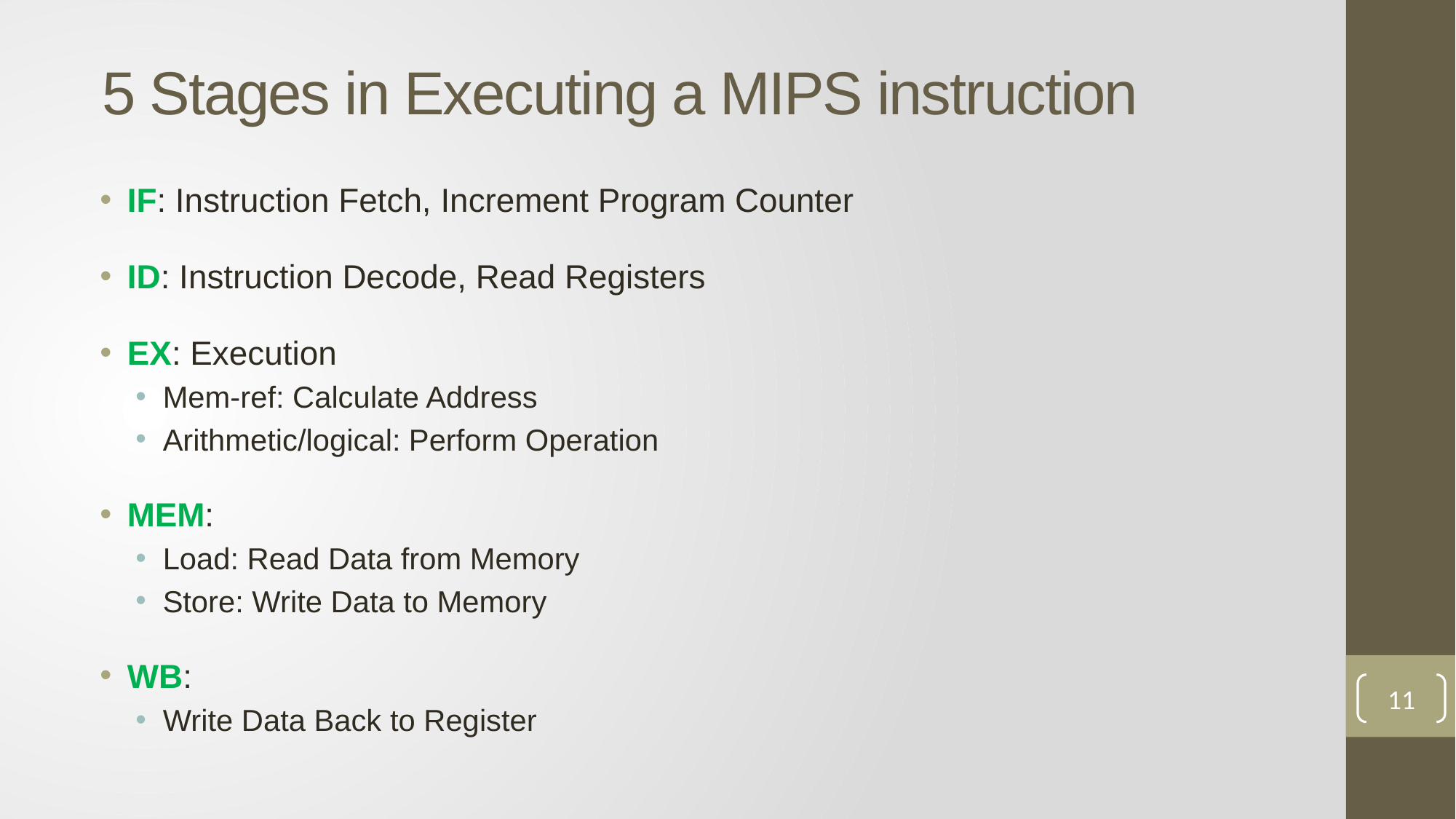

# 5 Stages in Executing a MIPS instruction
IF: Instruction Fetch, Increment Program Counter

ID: Instruction Decode, Read Registers

EX: Execution
Mem-ref: Calculate Address
Arithmetic/logical: Perform Operation

MEM:
Load: Read Data from Memory
Store: Write Data to Memory

WB:
Write Data Back to Register

11